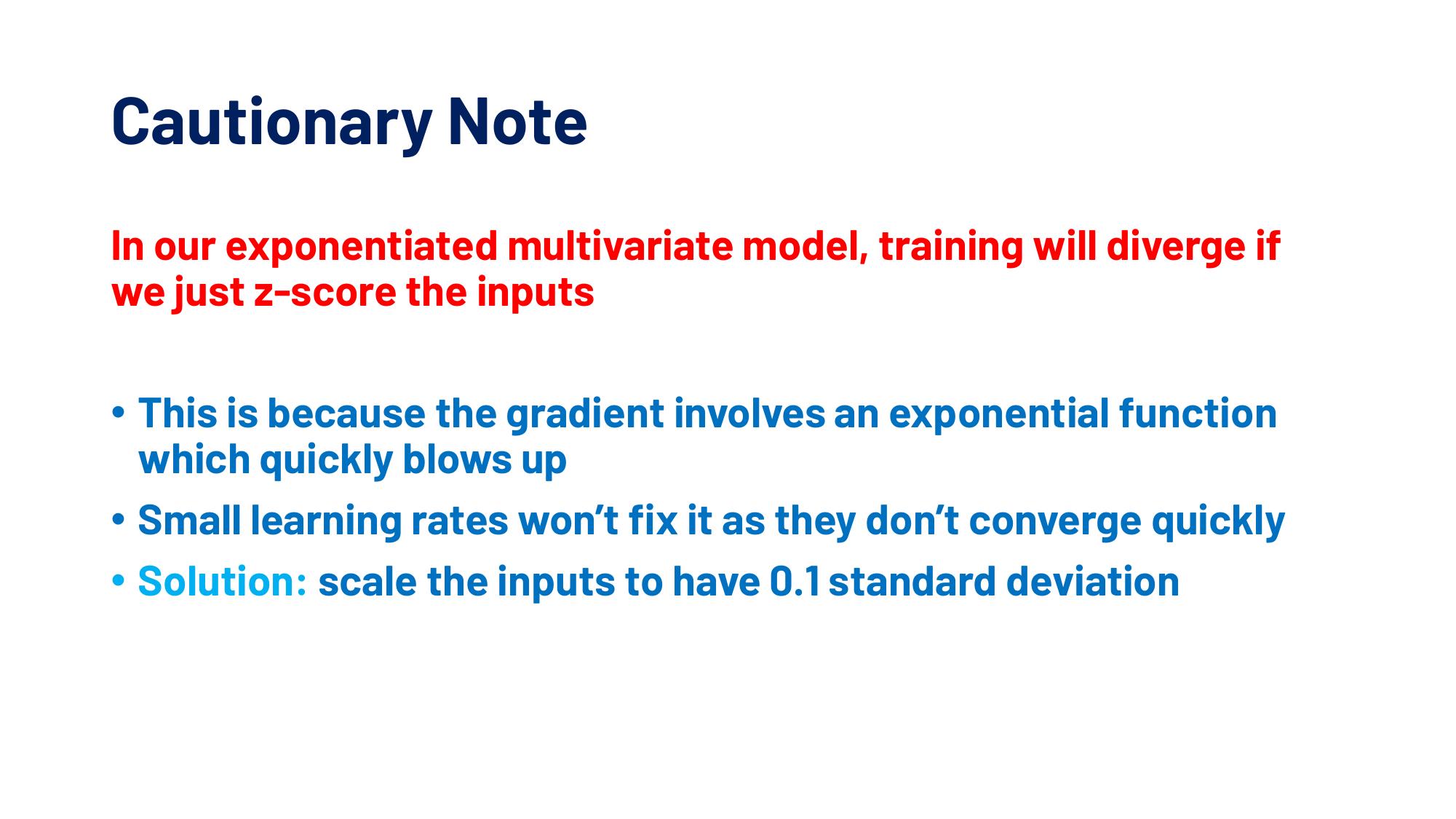

# Cautionary Note
In our exponentiated multivariate model, training will diverge if we just z-score the inputs

This is because the gradient involves an exponential function which quickly blows up
Small learning rates won’t fix it as they don’t converge quickly
Solution: scale the inputs to have 0.1 standard deviation